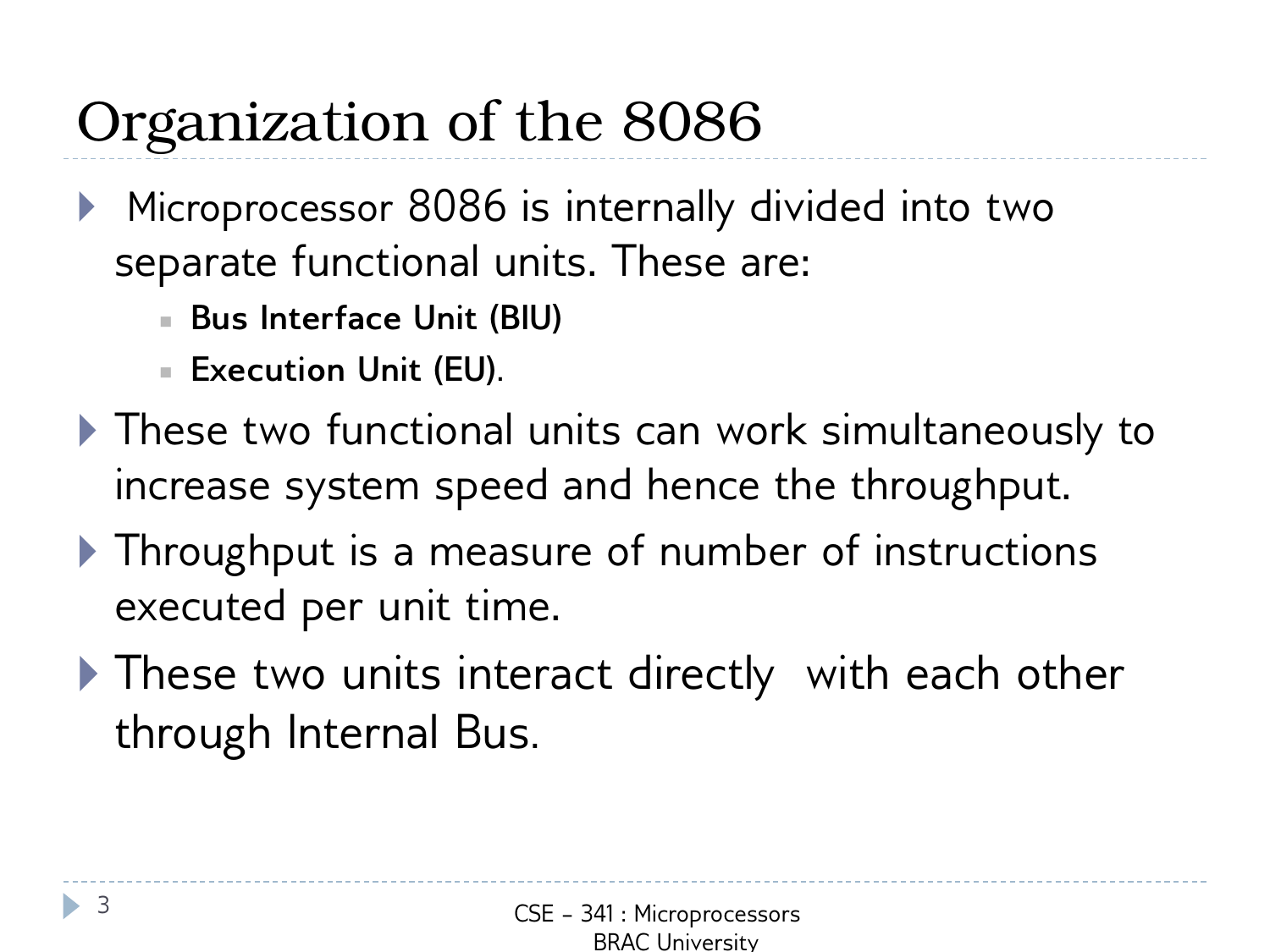

# Organization of the 8086
 Microprocessor 8086 is internally divided into two separate functional units. These are:
Bus Interface Unit (BIU)
Execution Unit (EU).
These two functional units can work simultaneously to increase system speed and hence the throughput.
Throughput is a measure of number of instructions executed per unit time.
These two units interact directly  with each other through Internal Bus.

3
CSE – 341 : Microprocessors
    BRAC University